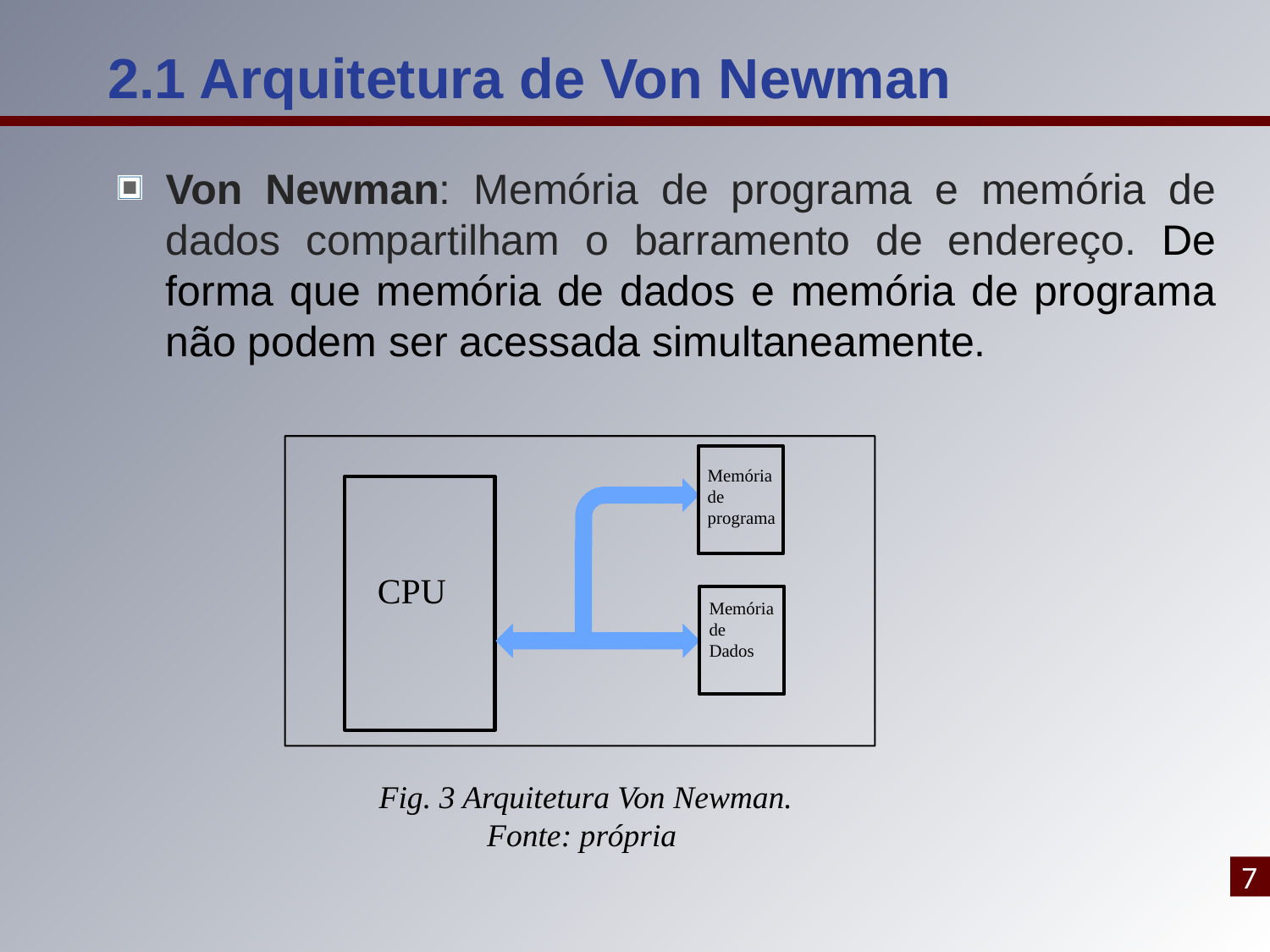

2.1 Arquitetura de Von Newman

Von Newman: Memória de programa e memória de dados compartilham o barramento de endereço. De forma que memória de dados e memória de programa não podem ser acessada simultaneamente.

Memória
de
programa

CPU

Memória
de
Dados

Fig. 3 Arquitetura Von Newman.
Fonte: própria
7